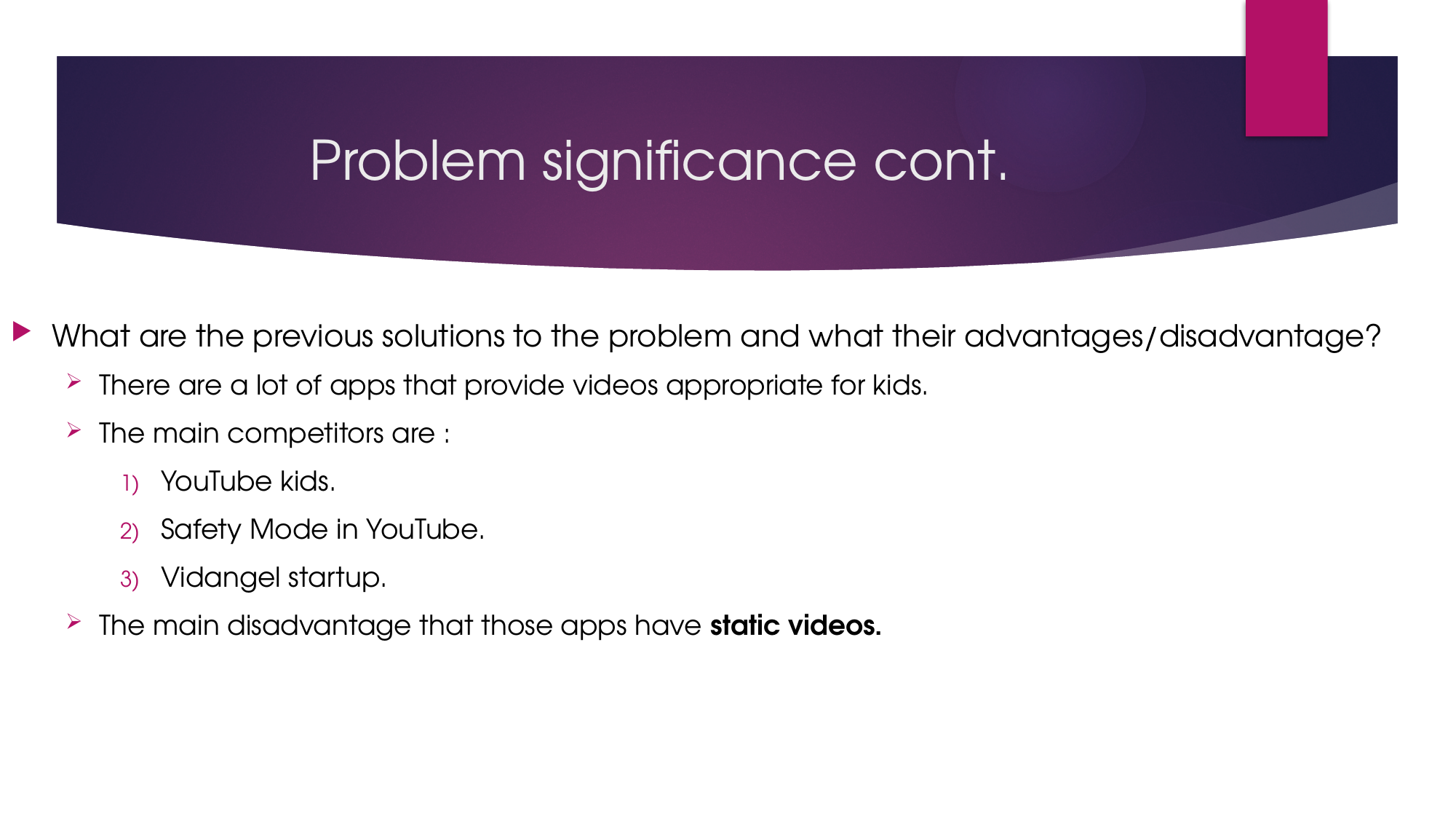

# Problem significance cont.
What are the previous solutions to the problem and what their advantages/disadvantage?
There are a lot of apps that provide videos appropriate for kids.
The main competitors are :
YouTube kids.
Safety Mode in YouTube.
Vidangel startup.
The main disadvantage that those apps have static videos.